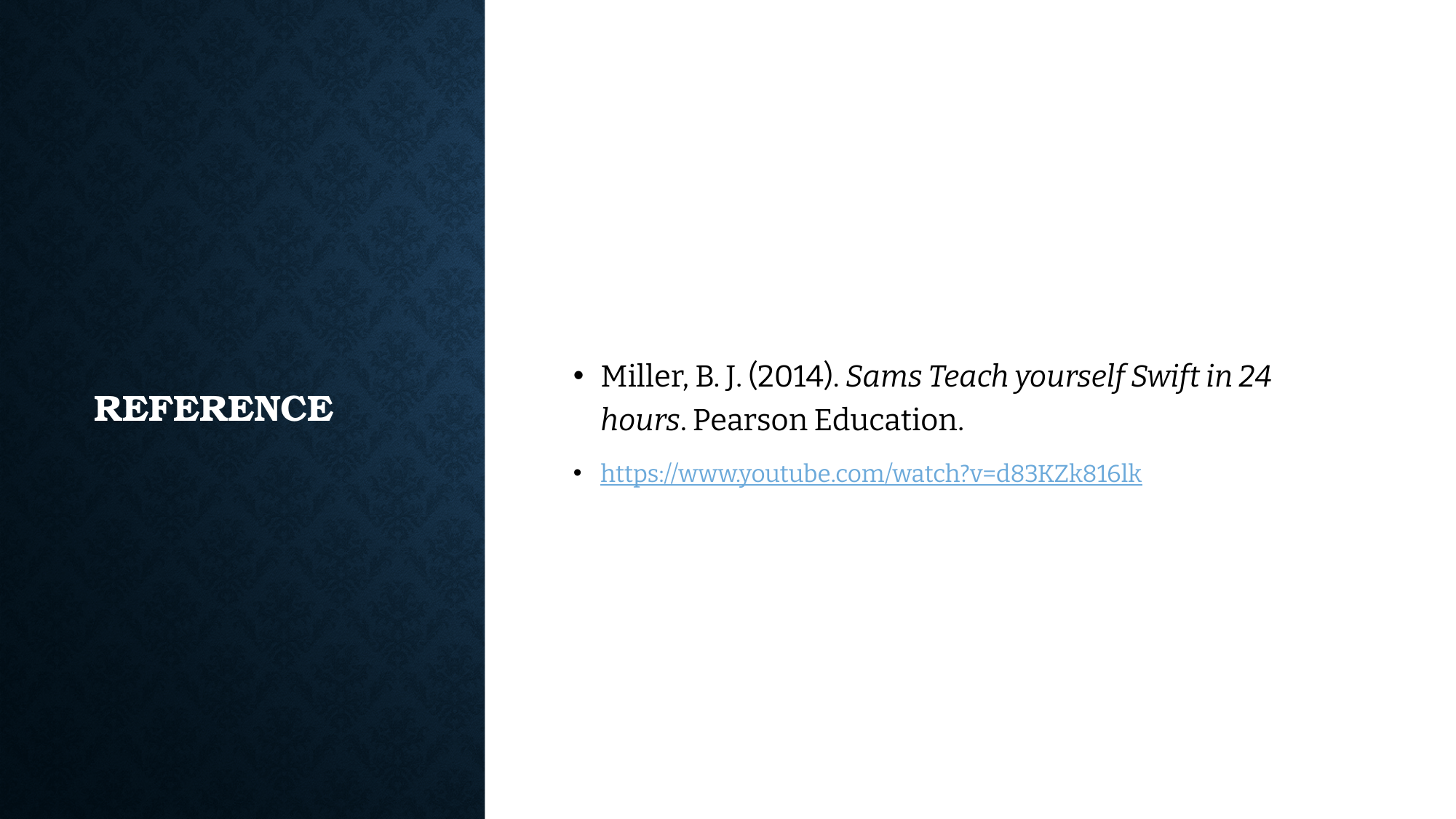

# Reference
Miller, B. J. (2014). Sams Teach yourself Swift in 24 hours. Pearson Education.
https://www.youtube.com/watch?v=d83KZk816lk
13